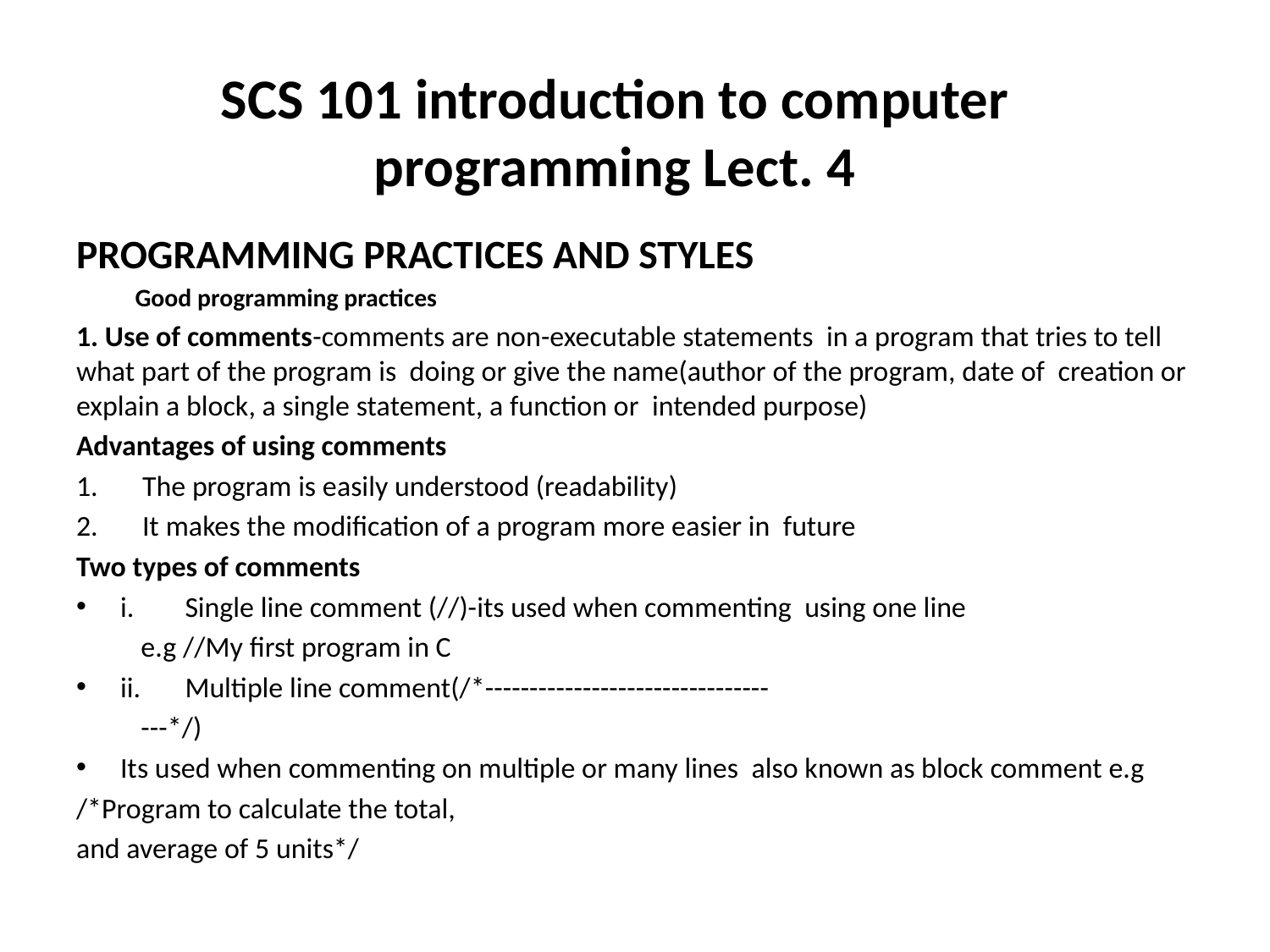

# SCS 101 introduction to computer programming Lect. 4
PROGRAMMING PRACTICES AND STYLES
Good programming practices
1. Use of comments-comments are non-executable statements  in a program that tries to tell what part of the program is  doing or give the name(author of the program, date of  creation or explain a block, a single statement, a function or  intended purpose)
Advantages of using comments
The program is easily understood (readability)
It makes the modification of a program more easier in  future
Two types of comments
i.	Single line comment (//)-its used when commenting  using one line
	e.g //My first program in C
ii.	Multiple line comment(/*--------------------------------
	---*/)
Its used when commenting on multiple or many lines  also known as block comment e.g
/*Program to calculate the total,
and average of 5 units*/